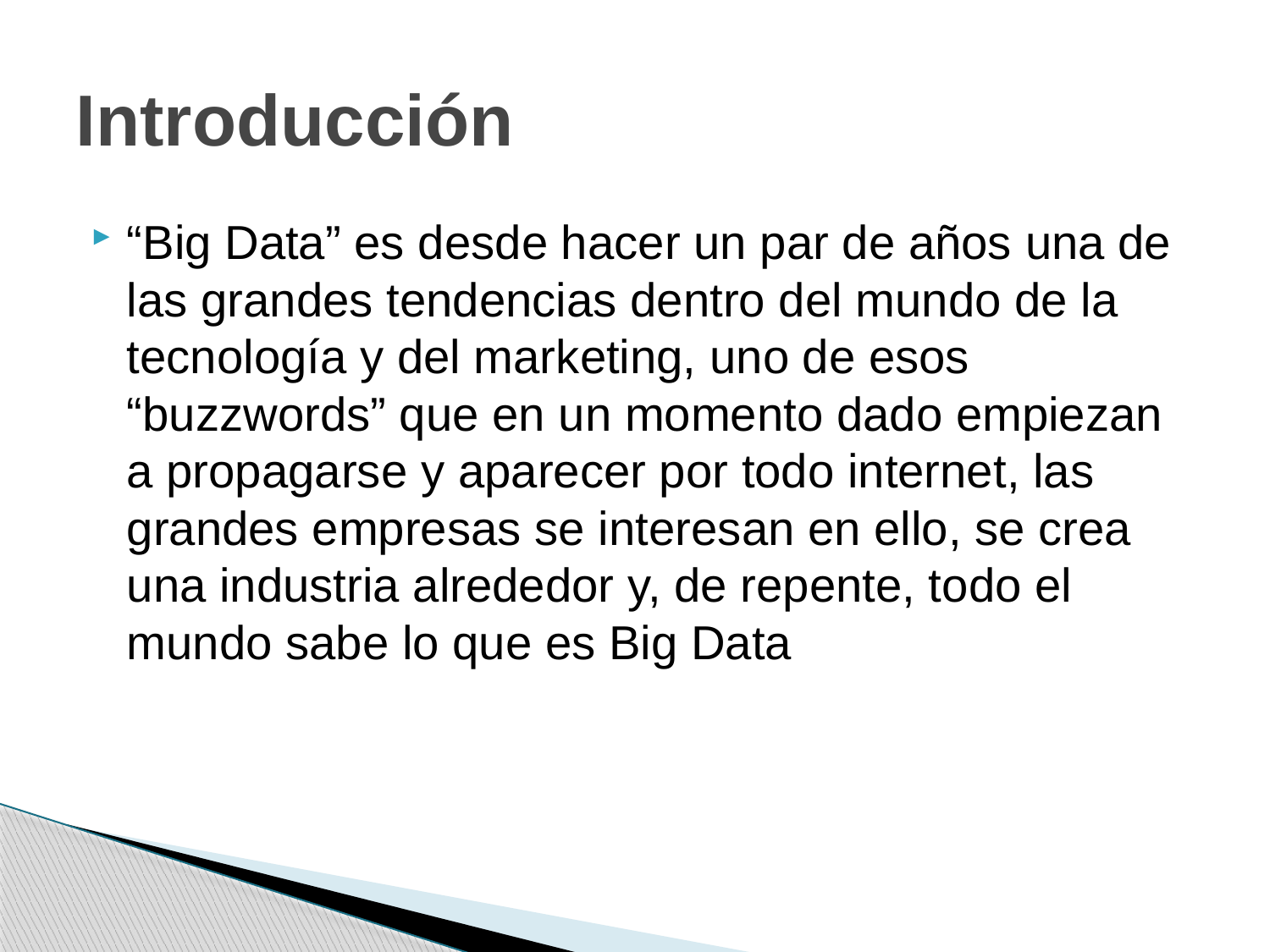

# Introducción
“Big Data” es desde hacer un par de años una de las grandes tendencias dentro del mundo de la tecnología y del marketing, uno de esos “buzzwords” que en un momento dado empiezan a propagarse y aparecer por todo internet, las grandes empresas se interesan en ello, se crea una industria alrededor y, de repente, todo el mundo sabe lo que es Big Data